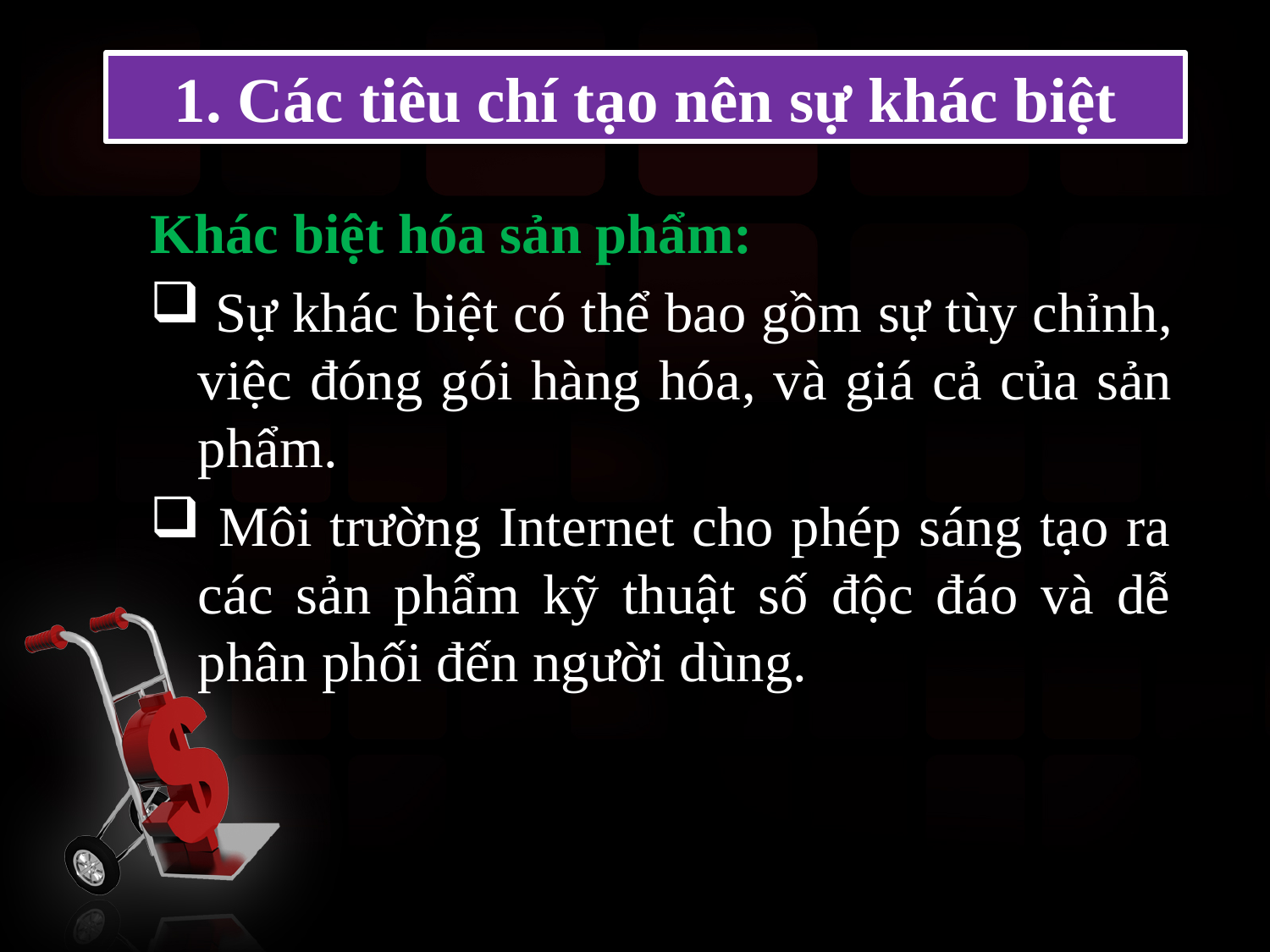

1. Các tiêu chí tạo nên sự khác biệt
Khác biệt hóa sản phẩm:
 Sự khác biệt có thể bao gồm sự tùy chỉnh, việc đóng gói hàng hóa, và giá cả của sản phẩm.
 Môi trường Internet cho phép sáng tạo ra các sản phẩm kỹ thuật số độc đáo và dễ phân phối đến người dùng.